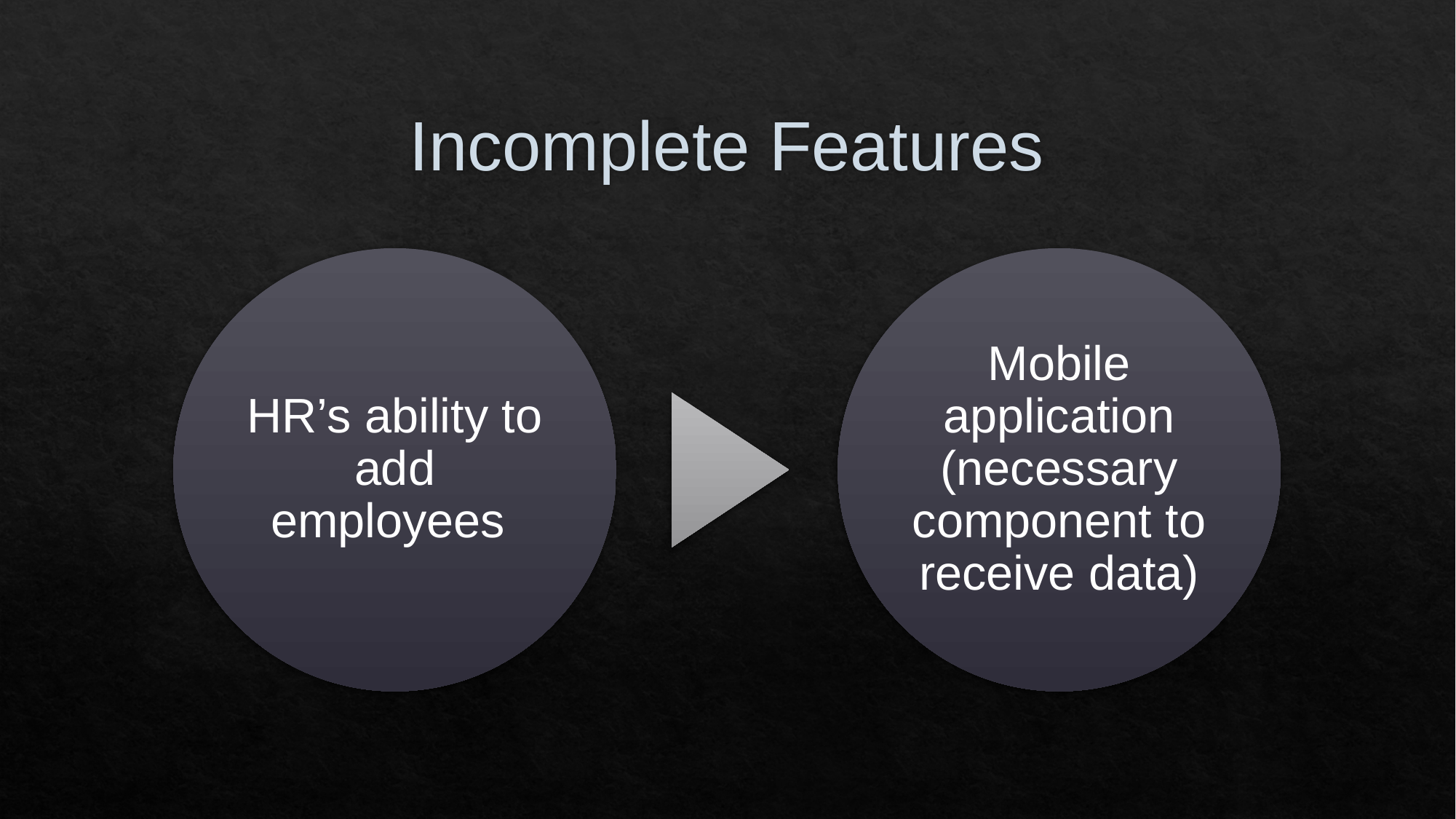

# Incomplete Features
HR’s ability to add employees
Mobile application (necessary component to receive data)